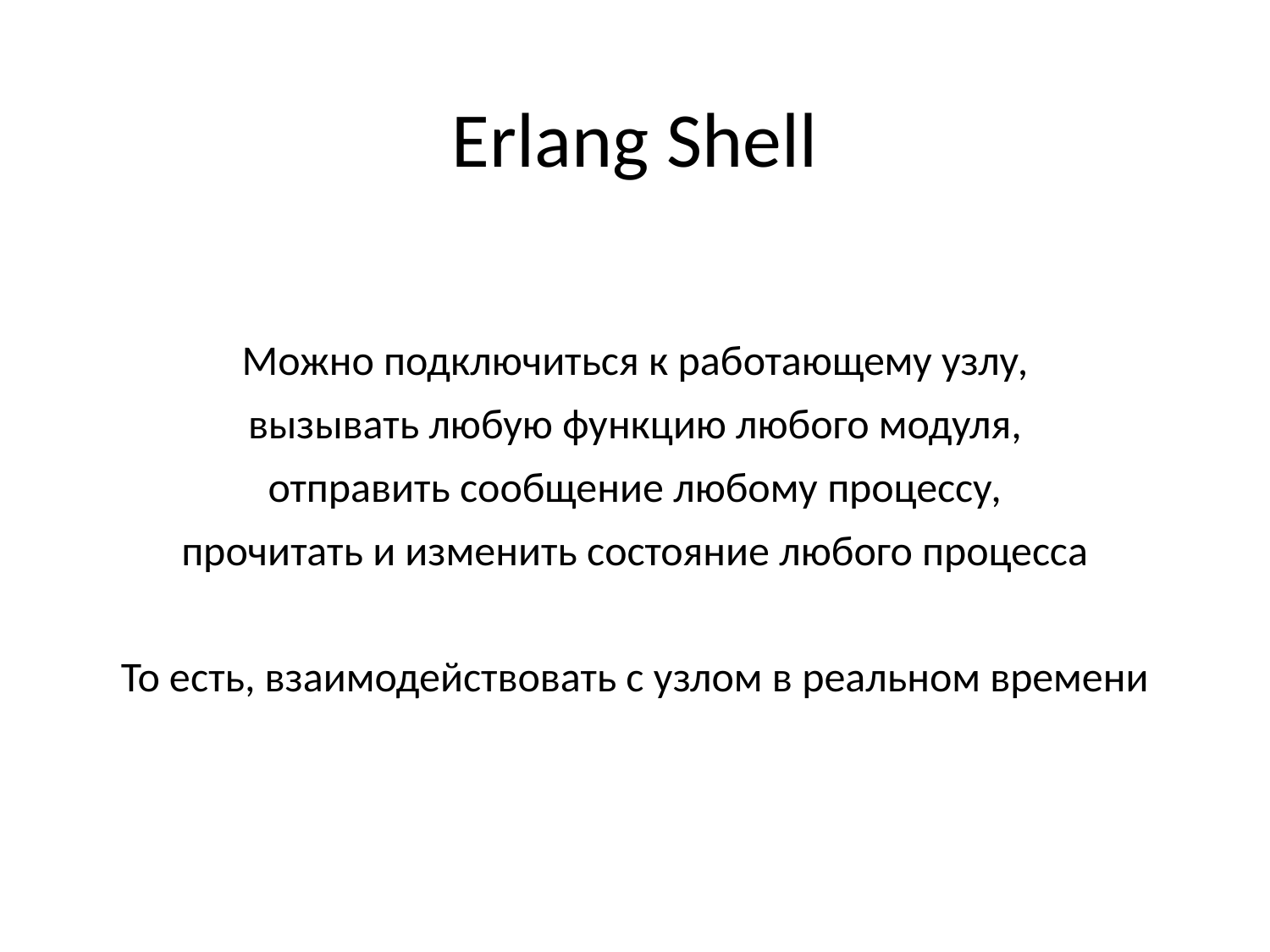

# Erlang Shell
Можно подключиться к работающему узлу,
вызывать любую функцию любого модуля,
отправить сообщение любому процессу,
прочитать и изменить состояние любого процесса

То есть, взаимодействовать с узлом в реальном времени